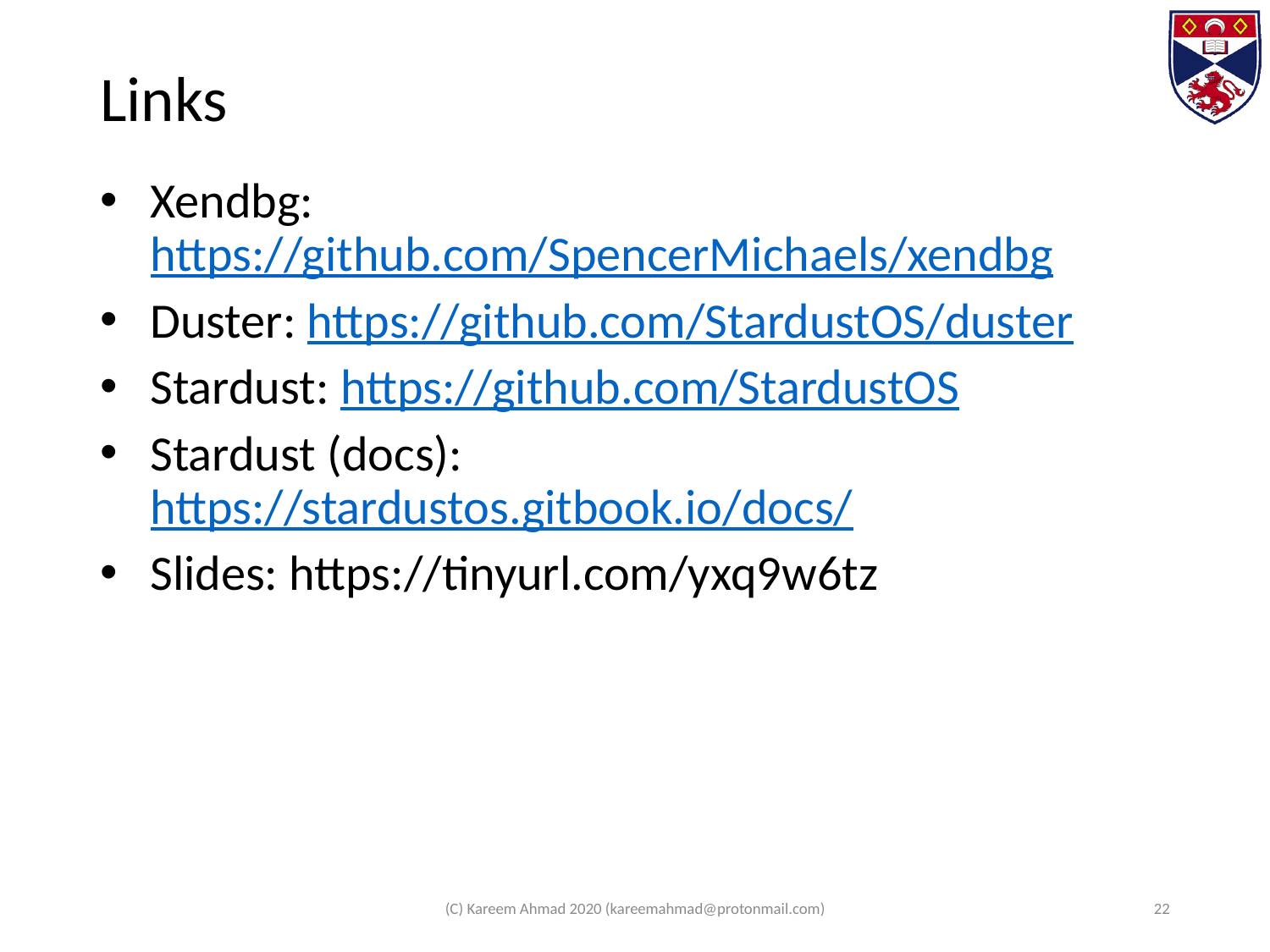

# Links
Xendbg: https://github.com/SpencerMichaels/xendbg
Duster: https://github.com/StardustOS/duster
Stardust: https://github.com/StardustOS
Stardust (docs): https://stardustos.gitbook.io/docs/
Slides: https://tinyurl.com/yxq9w6tz

(C) Kareem Ahmad 2020 (kareemahmad@protonmail.com)
22